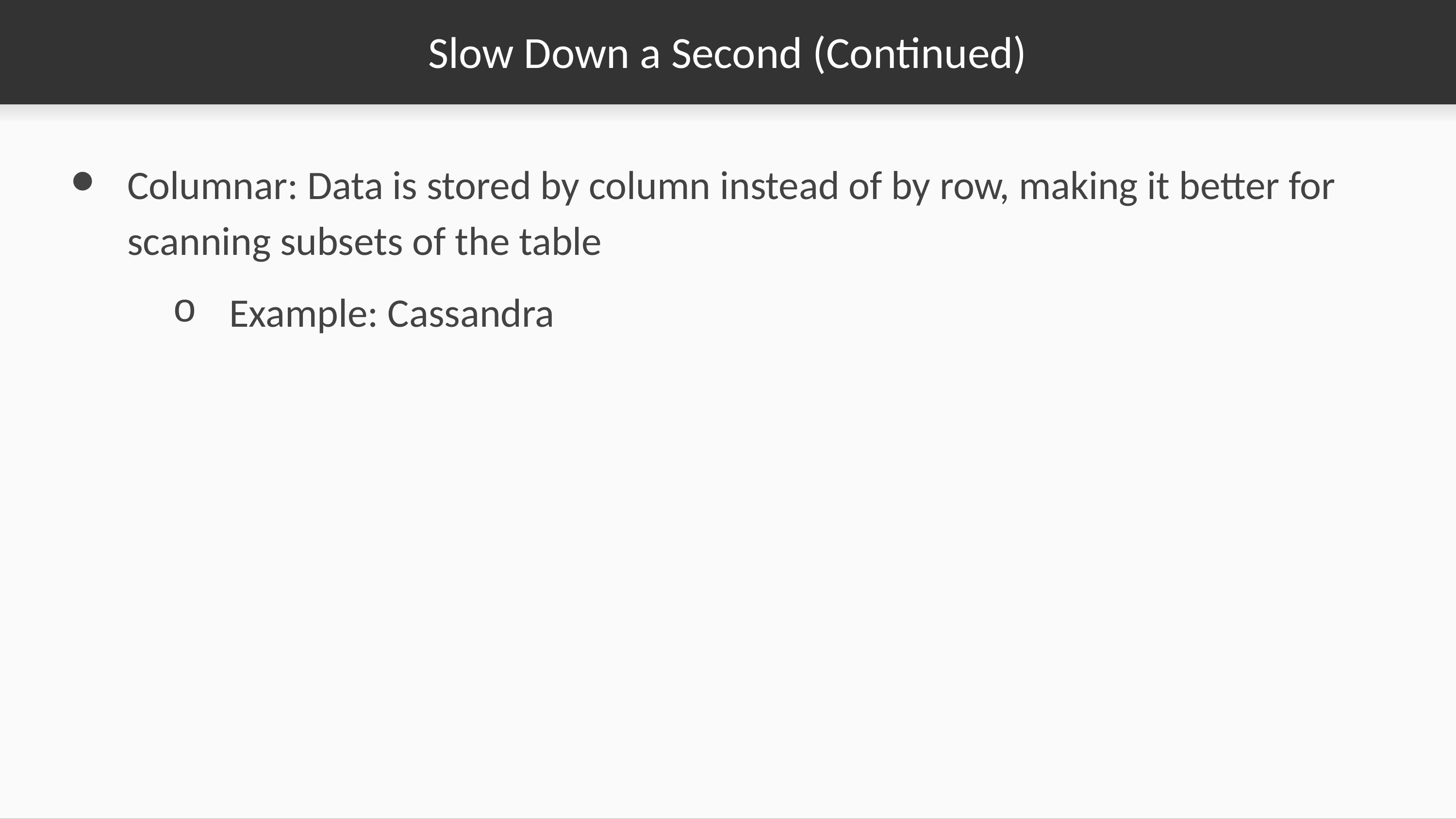

# Slow Down a Second (Continued)
Columnar: Data is stored by column instead of by row, making it better for scanning subsets of the table
Example: Cassandra